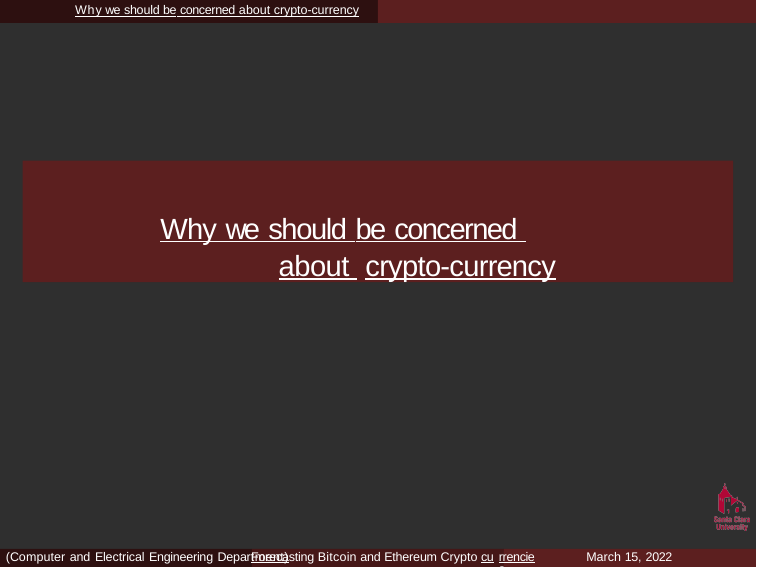

Why we should be concerned about crypto-currency
# Why we should be concerned about  crypto-currency
(Computer and Electrical Engineering DeparForecasting Bitcoin and Ethereum Crypto cu
March 15, 2022
tment)
rrencies